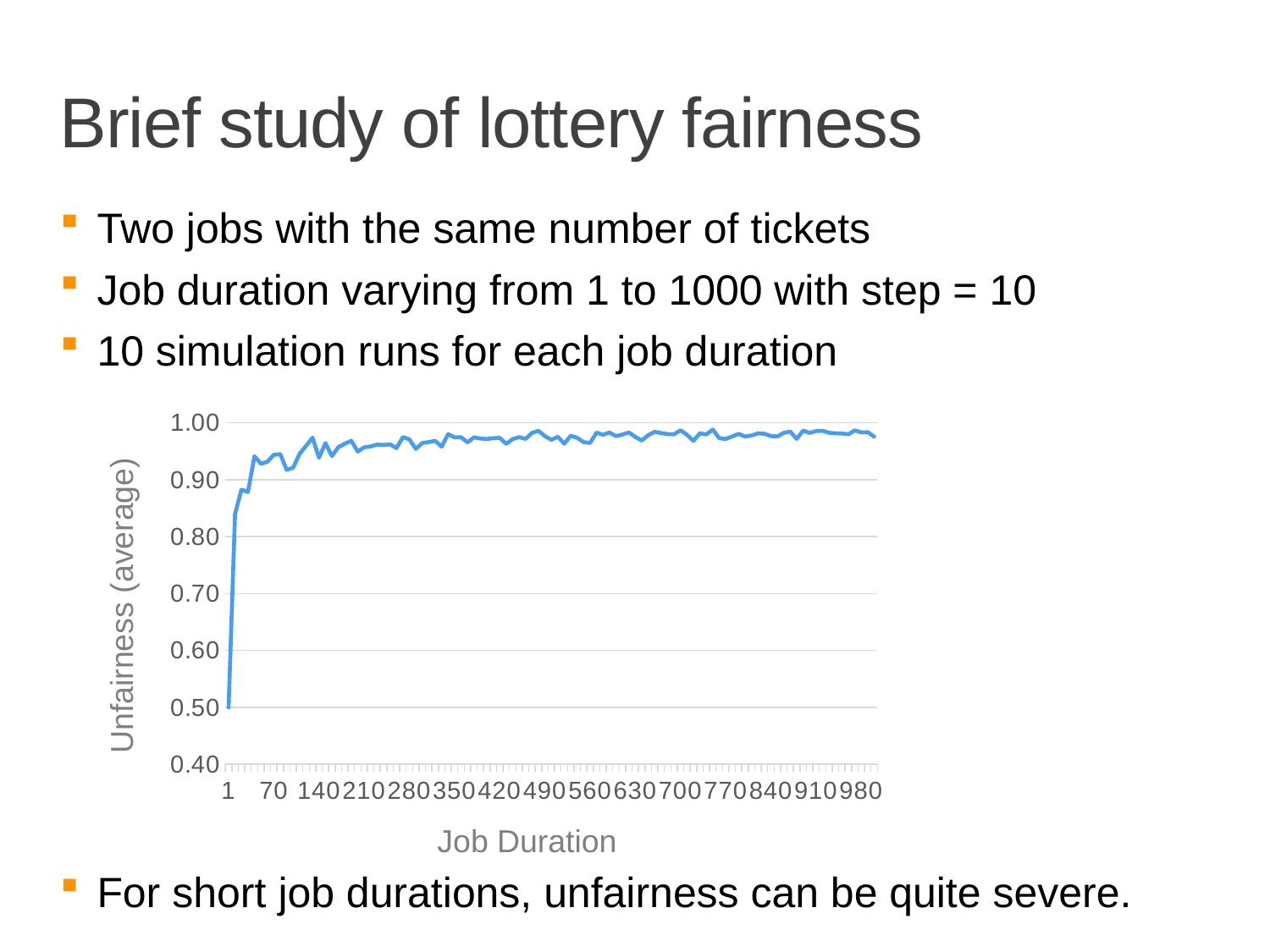

# Brief study of lottery fairness
Two jobs with the same number of tickets
Job duration varying from 1 to 1000 with step = 10
10 simulation runs for each job duration

For short job durations, unfairness can be quite severe.

### Chart

| Category | Total |
|---|---|
| 1 | 0.5 |
| 10 | 0.8400000000000001 |
| 20 | 0.8825000000000001 |
| 30 | 0.8783333333333333 |
| 40 | 0.9412499999999999 |
| 50 | 0.9279999999999999 |
| 60 | 0.9316666666666666 |
| 70 | 0.9435714285714287 |
| 80 | 0.9450000000000001 |
| 90 | 0.9172222222222223 |
| 100 | 0.9209999999999999 |
| 110 | 0.9454545454545453 |
| 120 | 0.9595833333333333 |
| 130 | 0.9738461538461539 |
| 140 | 0.9385714285714286 |
| 150 | 0.9643333333333333 |
| 160 | 0.9415625000000001 |
| 170 | 0.9570588235294117 |
| 180 | 0.9633333333333335 |
| 190 | 0.968421052631579 |
| 200 | 0.9495000000000001 |
| 210 | 0.9569047619047618 |
| 220 | 0.9584090909090911 |
| 230 | 0.9617391304347829 |
| 240 | 0.9610416666666668 |
| 250 | 0.9621999999999999 |
| 260 | 0.9555769230769233 |
| 270 | 0.9748148148148148 |
| 280 | 0.9708928571428572 |
| 290 | 0.9541379310344826 |
| 300 | 0.9644999999999998 |
| 310 | 0.9661290322580645 |
| 320 | 0.9682812500000001 |
| 330 | 0.9581818181818182 |
| 340 | 0.9799999999999999 |
| 350 | 0.9744285714285713 |
| 360 | 0.9747222222222222 |
| 370 | 0.9655405405405404 |
| 380 | 0.9743421052631579 |
| 390 | 0.9723076923076924 |
| 400 | 0.9716249999999998 |
| 410 | 0.9730487804878049 |
| 420 | 0.9735714285714285 |
| 430 | 0.962906976744186 |
| 440 | 0.9714772727272727 |
| 450 | 0.9746666666666668 |
| 460 | 0.9717391304347827 |
| 470 | 0.9822340425531916 |
| 480 | 0.9859375000000001 |
| 490 | 0.976530612244898 |
| 500 | 0.9701000000000001 |
| 510 | 0.9754901960784312 |
| 520 | 0.9633653846153848 |
| 530 | 0.9772641509433964 |
| 540 | 0.9736111111111111 |
| 550 | 0.966 |
| 560 | 0.9645535714285713 |
| 570 | 0.982719298245614 |
| 580 | 0.9788793103448276 |
| 590 | 0.9829661016949153 |
| 600 | 0.9766666666666668 |
| 610 | 0.9793442622950821 |
| 620 | 0.982983870967742 |
| 630 | 0.9753174603174604 |
| 640 | 0.9688281250000002 |
| 650 | 0.9781538461538462 |
| 660 | 0.9841666666666666 |
| 670 | 0.9819402985074628 |
| 680 | 0.9800735294117647 |
| 690 | 0.9796376811594202 |
| 700 | 0.9867857142857144 |
| 710 | 0.9790140845070423 |
| 720 | 0.9683333333333334 |
| 730 | 0.9813013698630136 |
| 740 | 0.9796621621621622 |
| 750 | 0.9881333333333334 |
| 760 | 0.9728947368421054 |
| 770 | 0.9716233766233765 |
| 780 | 0.9759615384615385 |
| 790 | 0.9805696202531646 |
| 800 | 0.9759375 |
| 810 | 0.9777777777777776 |
| 820 | 0.981341463414634 |
| 830 | 0.980722891566265 |
| 840 | 0.9767261904761904 |
| 850 | 0.9761176470588235 |
| 860 | 0.9823255813953489 |
| 870 | 0.9844827586206897 |
| 880 | 0.9718181818181817 |
| 890 | 0.9862359550561799 |
| 900 | 0.9822777777777777 |
| 910 | 0.9854945054945056 |
| 920 | 0.9859782608695653 |
| 930 | 0.9824731182795698 |
| 940 | 0.9815425531914894 |
| 950 | 0.9811578947368421 |
| 960 | 0.9798958333333333 |
| 970 | 0.9866494845360825 |
| 980 | 0.9832142857142857 |
| 990 | 0.9834343434343433 |
| 1000 | 0.9756500000000002 |
Unfairness (average)
Job Duration